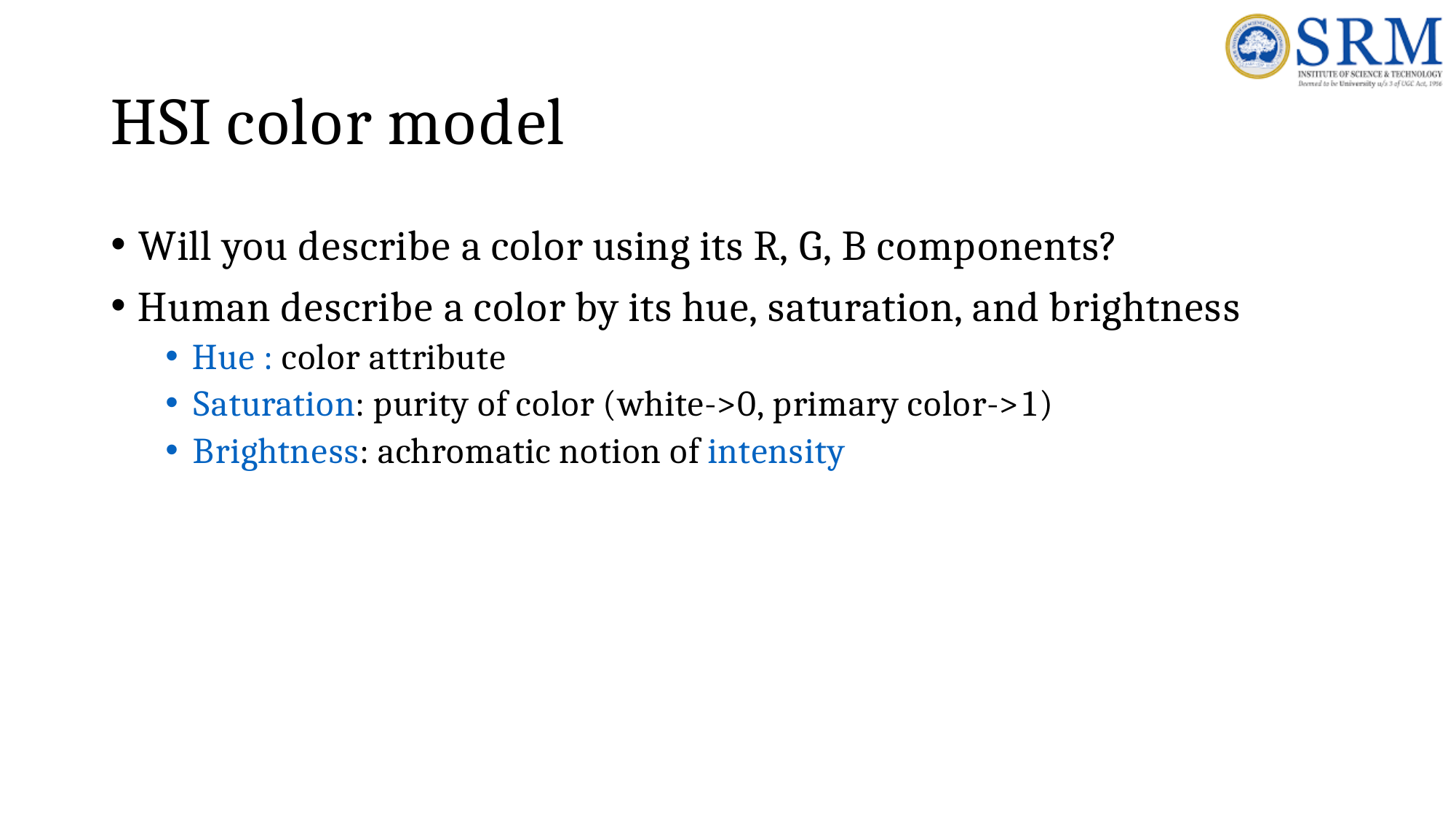

# HSI color model
Will you describe a color using its R, G, B components?
Human describe a color by its hue, saturation, and brightness
Hue : color attribute
Saturation: purity of color (white->0, primary color->1)
Brightness: achromatic notion of intensity